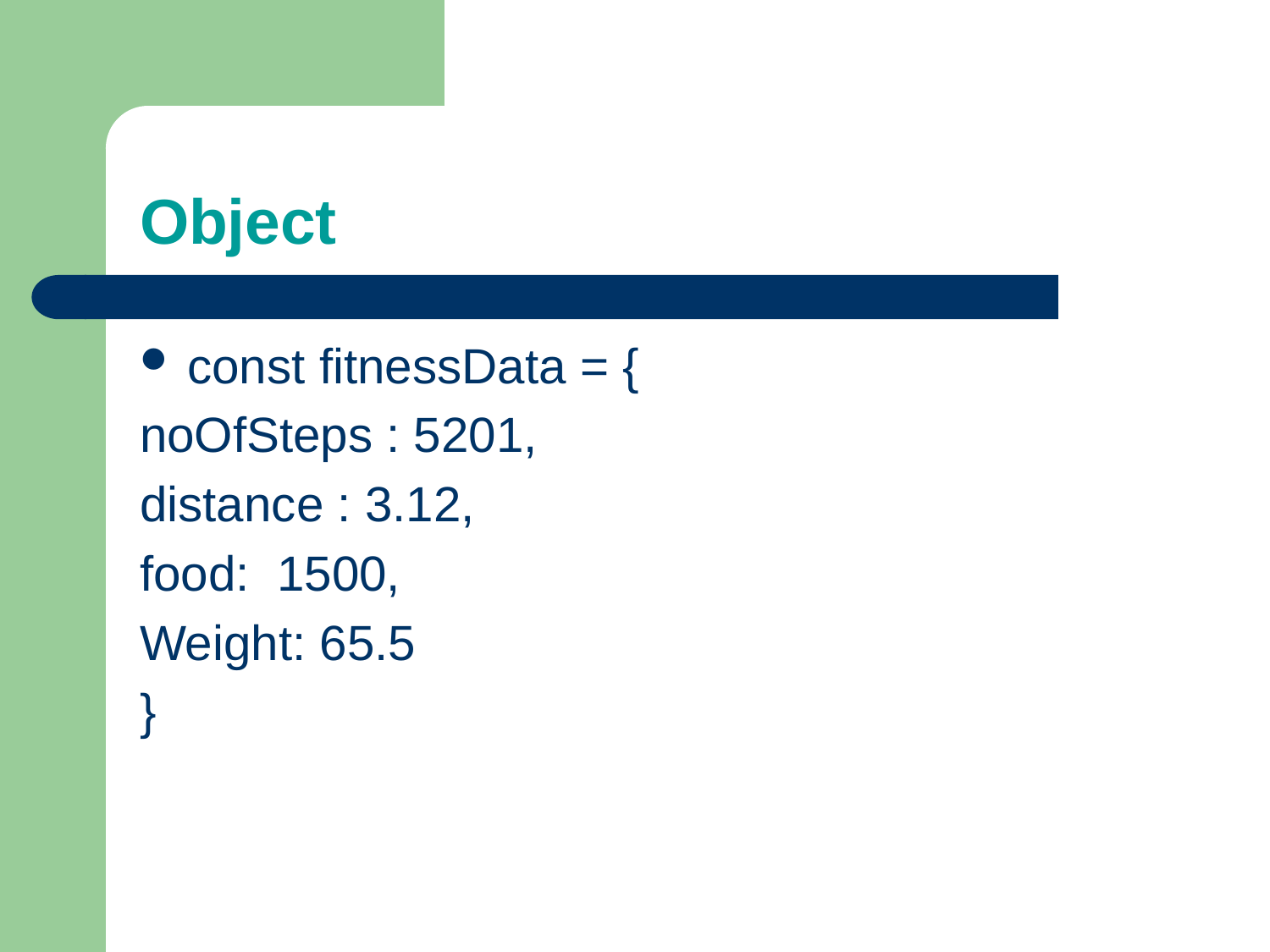

# Object
const fitnessData = {
noOfSteps : 5201,
distance : 3.12,
food:  1500,
Weight: 65.5
}